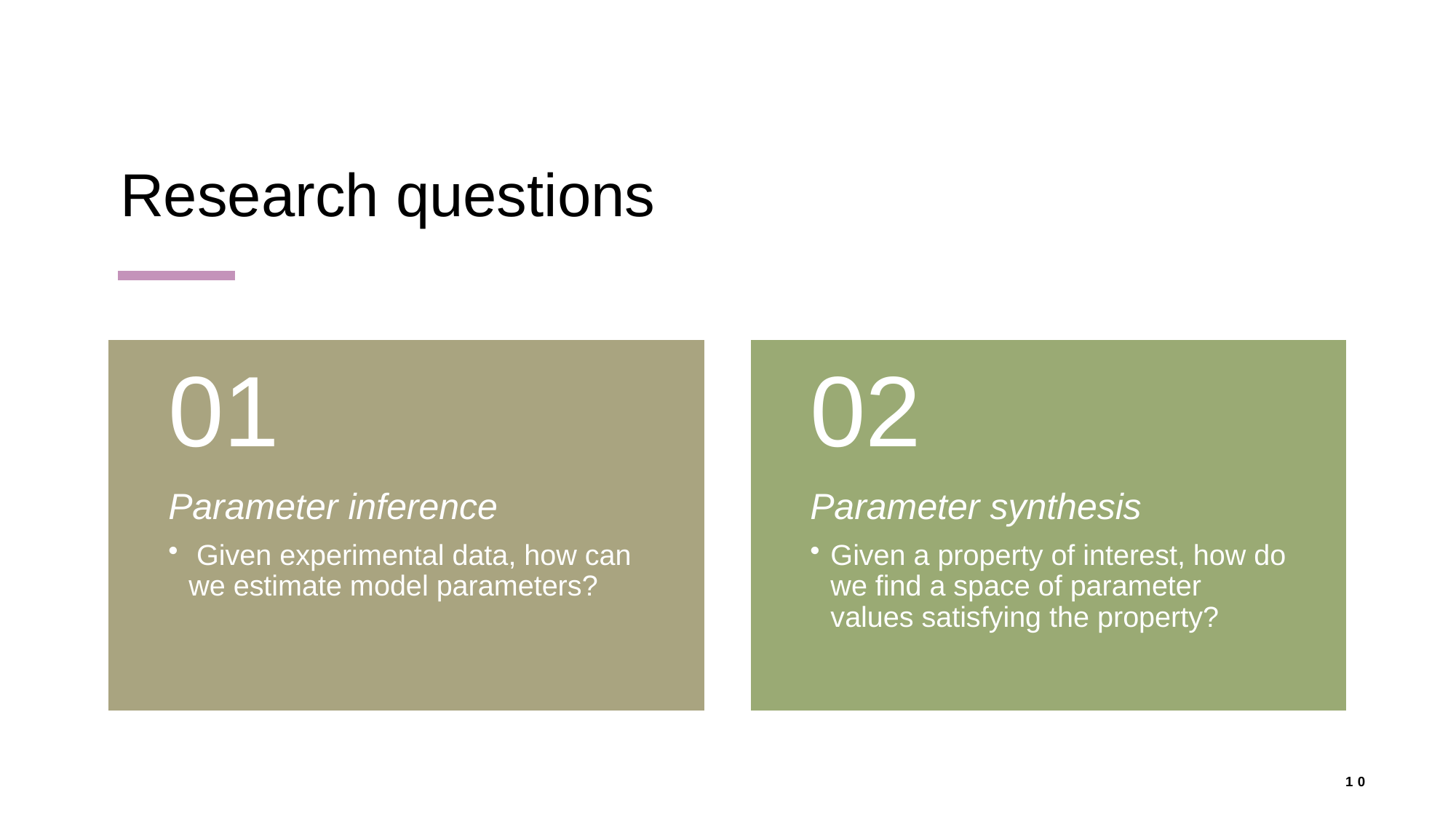

# Research questions
Parameter inference
 Given experimental data, how can we estimate model parameters?
01
Parameter synthesis
Given a property of interest, how do we find a space of parameter values satisfying the property?
02
10